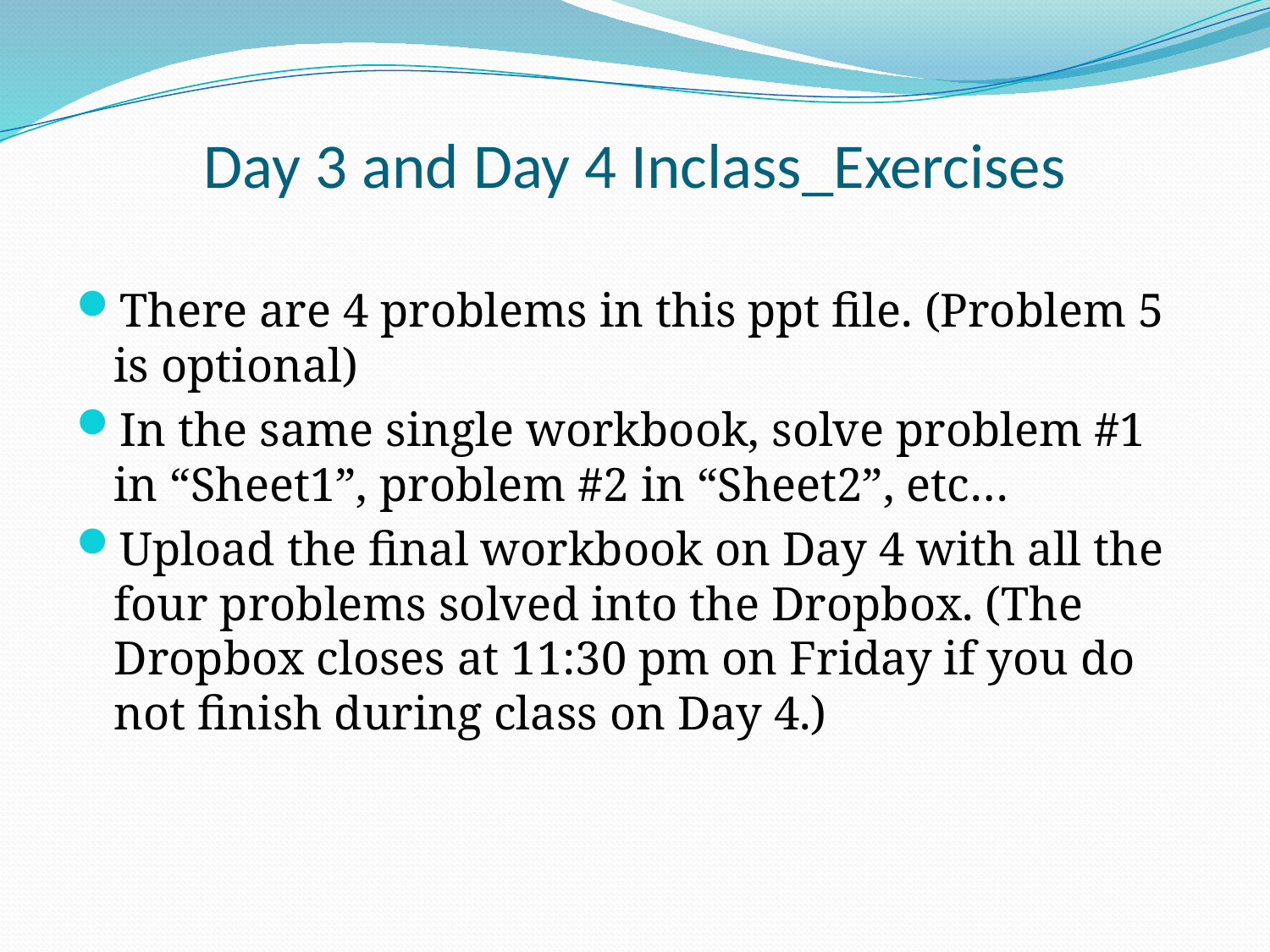

# Day 3 and Day 4 Inclass_Exercises
There are 4 problems in this ppt file. (Problem 5 is optional)
In the same single workbook, solve problem #1 in “Sheet1”, problem #2 in “Sheet2”, etc…
Upload the final workbook on Day 4 with all the four problems solved into the Dropbox. (The Dropbox closes at 11:30 pm on Friday if you do not finish during class on Day 4.)